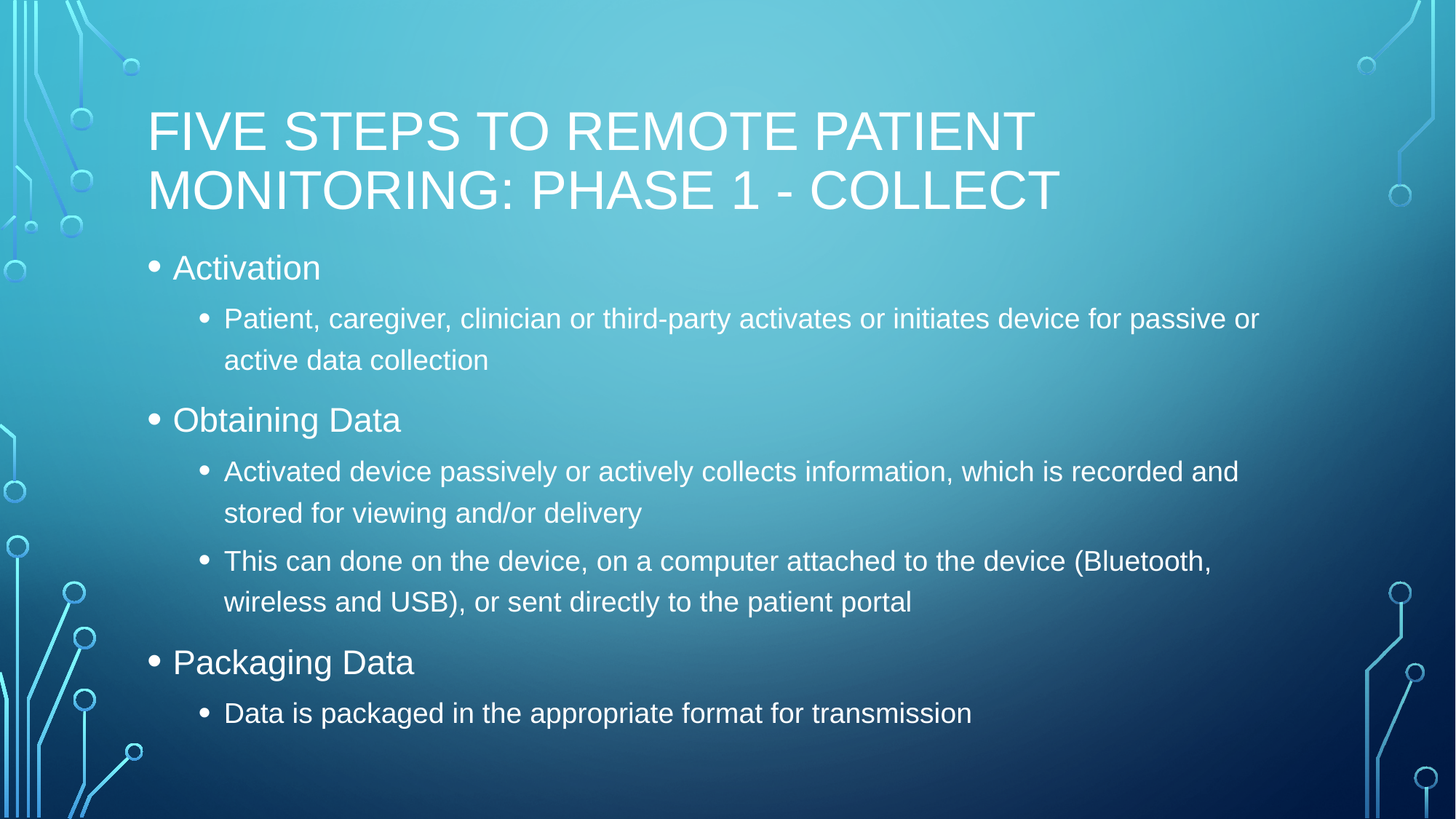

# Five Steps to Remote Patient Monitoring: Phase 1 - Collect
Activation
Patient, caregiver, clinician or third-party activates or initiates device for passive or active data collection
Obtaining Data
Activated device passively or actively collects information, which is recorded and stored for viewing and/or delivery
This can done on the device, on a computer attached to the device (Bluetooth, wireless and USB), or sent directly to the patient portal
Packaging Data
Data is packaged in the appropriate format for transmission